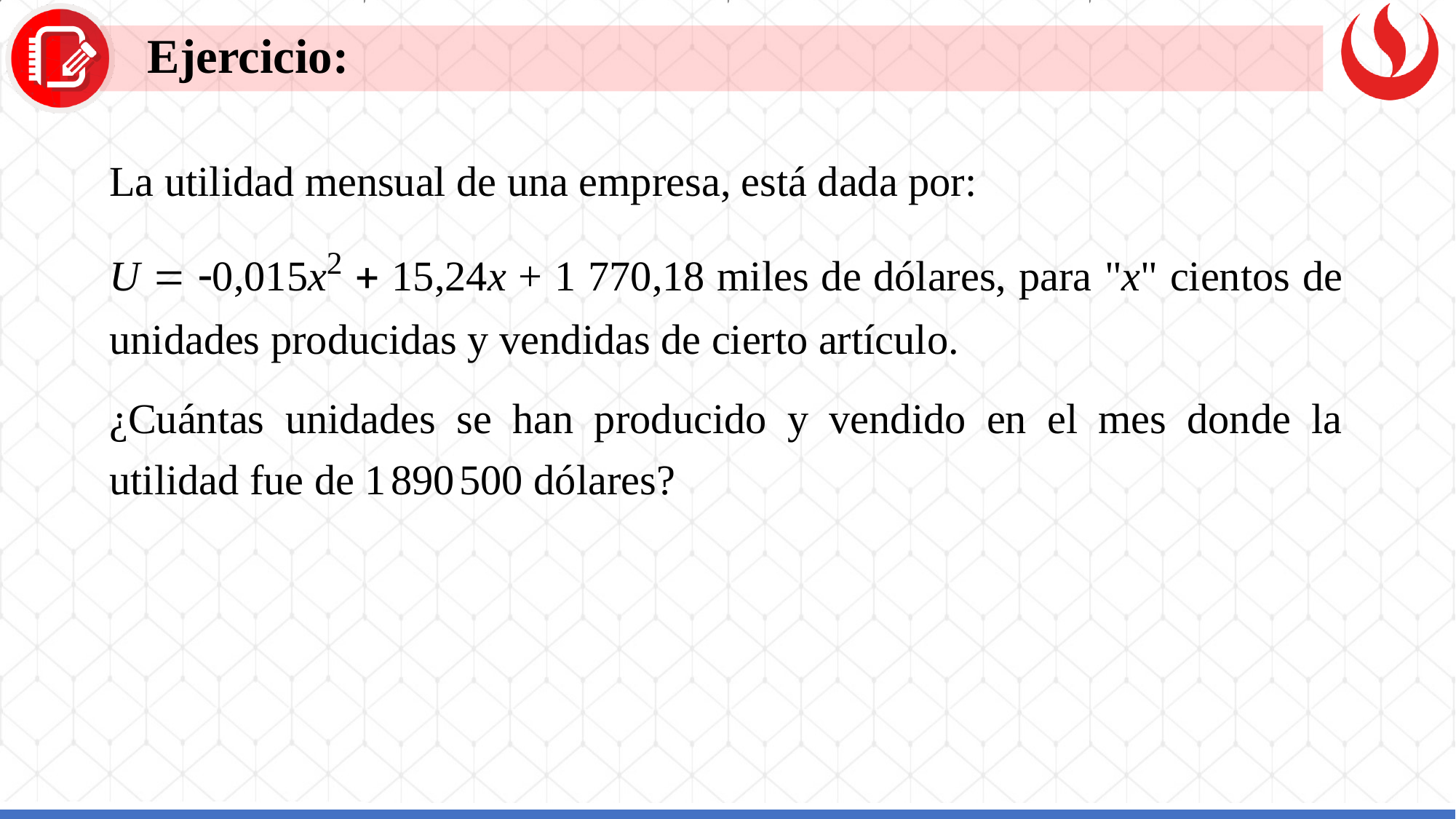

Ejercicio:
La utilidad mensual de una empresa, está dada por:
U = −0,015x2 + 15,24x + 1 770,18 miles de dólares, para "x" cientos de unidades producidas y vendidas de cierto artículo.
¿Cuántas unidades se han producido y vendido en el mes donde la utilidad fue de 1890500 dólares?